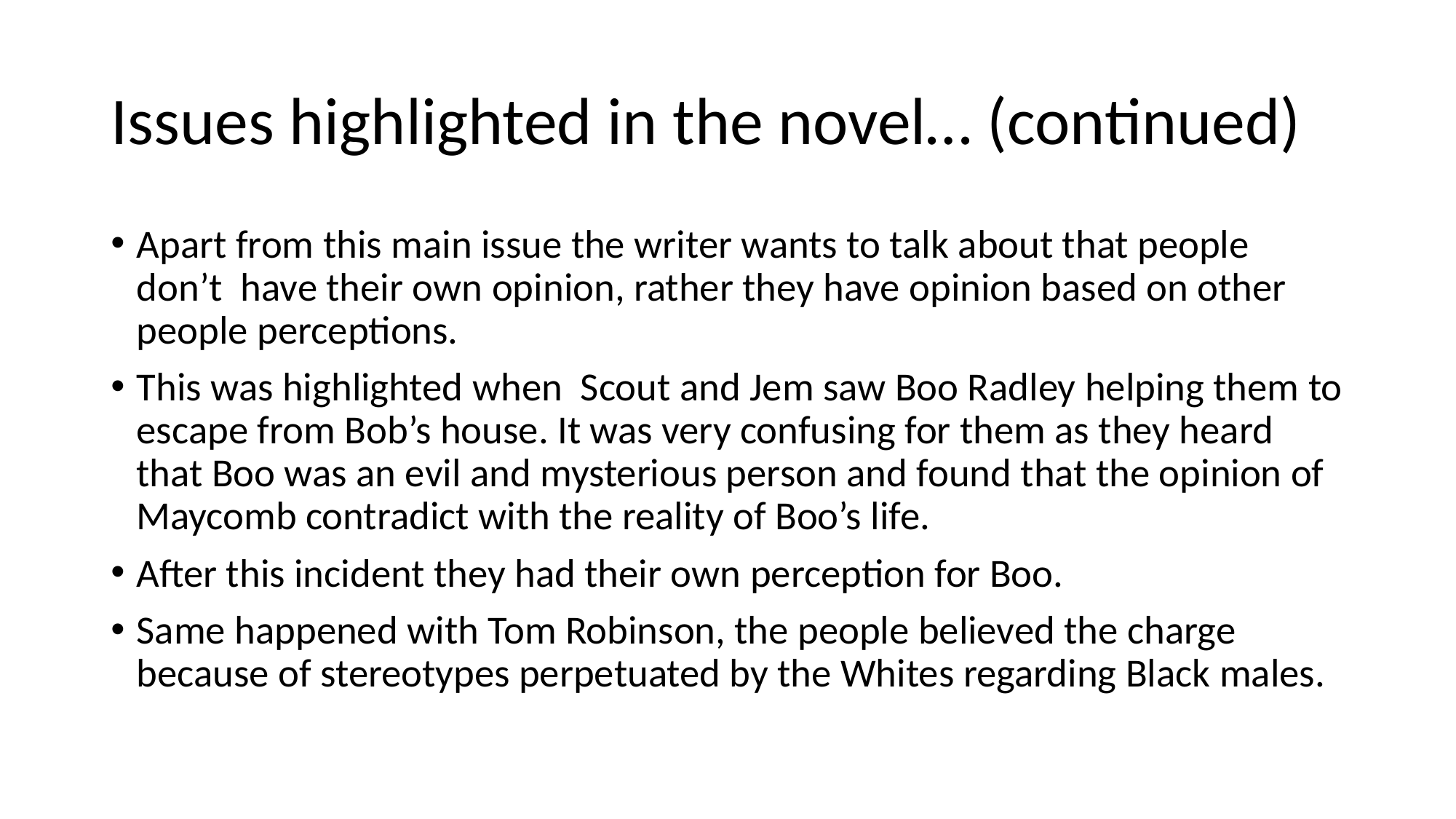

# Issues highlighted in the novel… (continued)
Apart from this main issue the writer wants to talk about that people don’t  have their own opinion, rather they have opinion based on other people perceptions.
This was highlighted when  Scout and Jem saw Boo Radley helping them to escape from Bob’s house. It was very confusing for them as they heard that Boo was an evil and mysterious person and found that the opinion of Maycomb contradict with the reality of Boo’s life.
After this incident they had their own perception for Boo.
Same happened with Tom Robinson, the people believed the charge because of stereotypes perpetuated by the Whites regarding Black males.